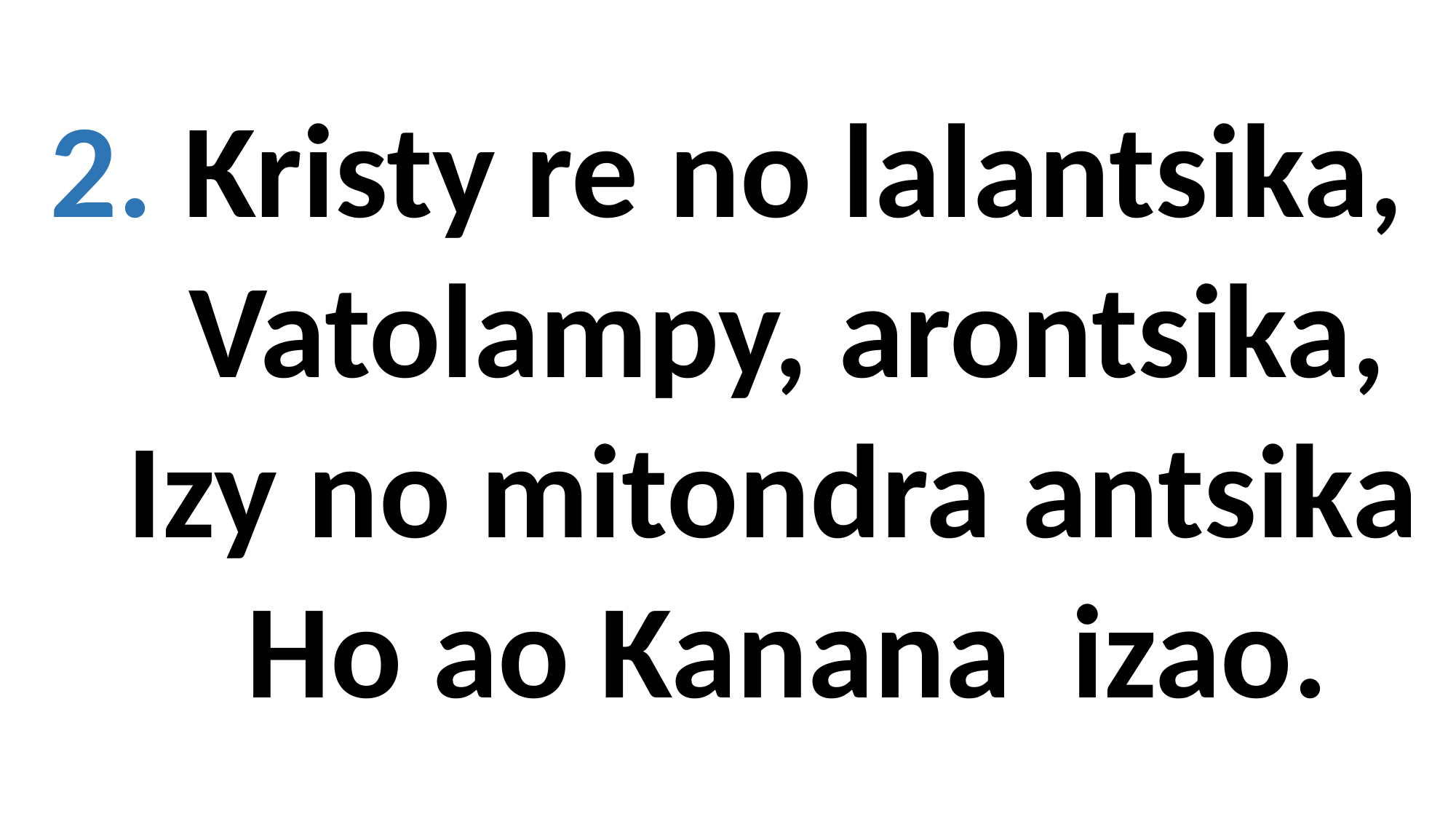

2. Kristy re no lalantsika,
    Vatolampy, arontsika,
   Izy no mitondra antsika
    Ho ao Kanana  izao.